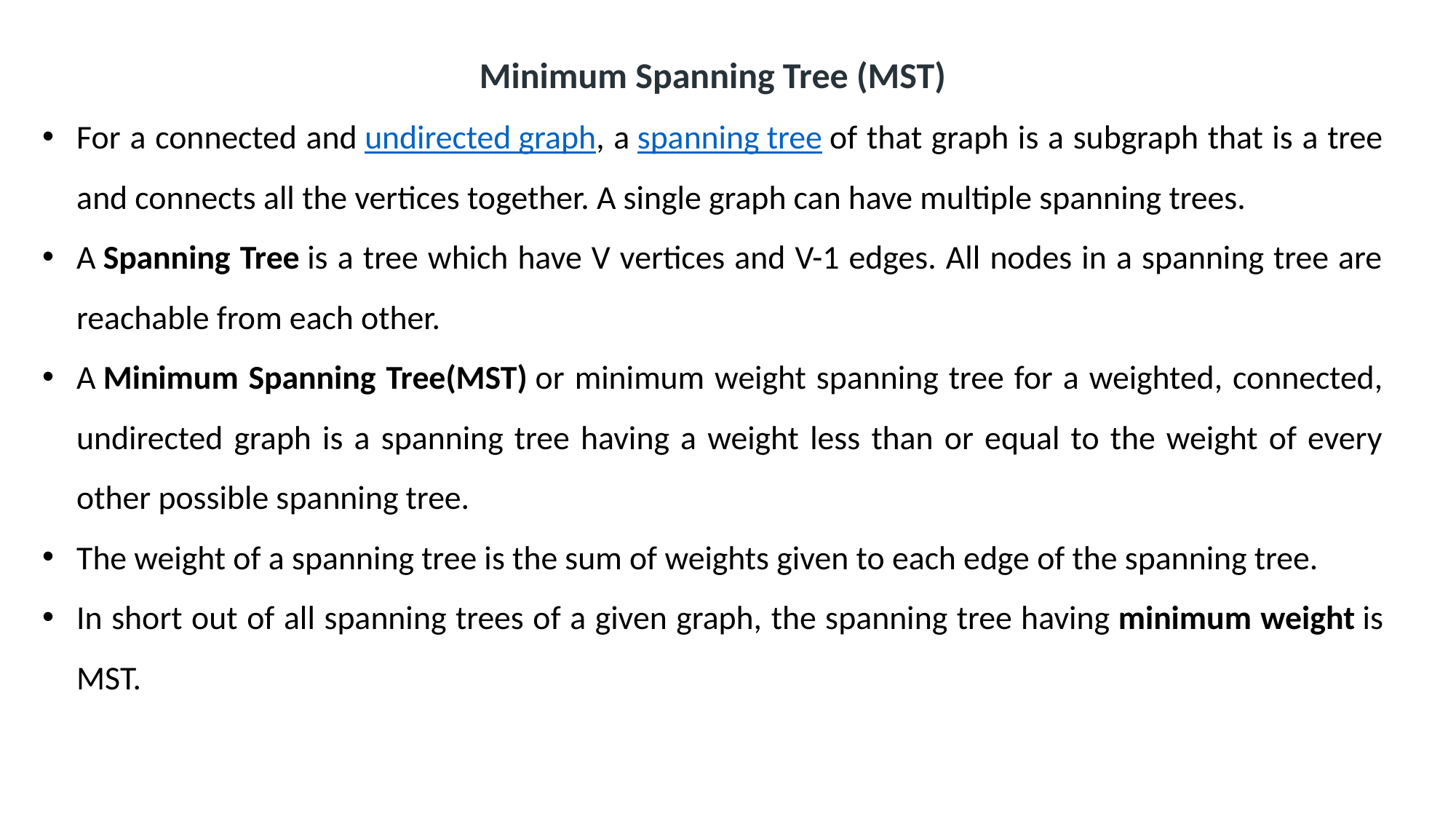

Minimum Spanning Tree (MST)
For a connected and undirected graph, a spanning tree of that graph is a subgraph that is a tree and connects all the vertices together. A single graph can have multiple spanning trees.
A Spanning Tree is a tree which have V vertices and V-1 edges. All nodes in a spanning tree are reachable from each other.
A Minimum Spanning Tree(MST) or minimum weight spanning tree for a weighted, connected, undirected graph is a spanning tree having a weight less than or equal to the weight of every other possible spanning tree.
The weight of a spanning tree is the sum of weights given to each edge of the spanning tree.
In short out of all spanning trees of a given graph, the spanning tree having minimum weight is MST.